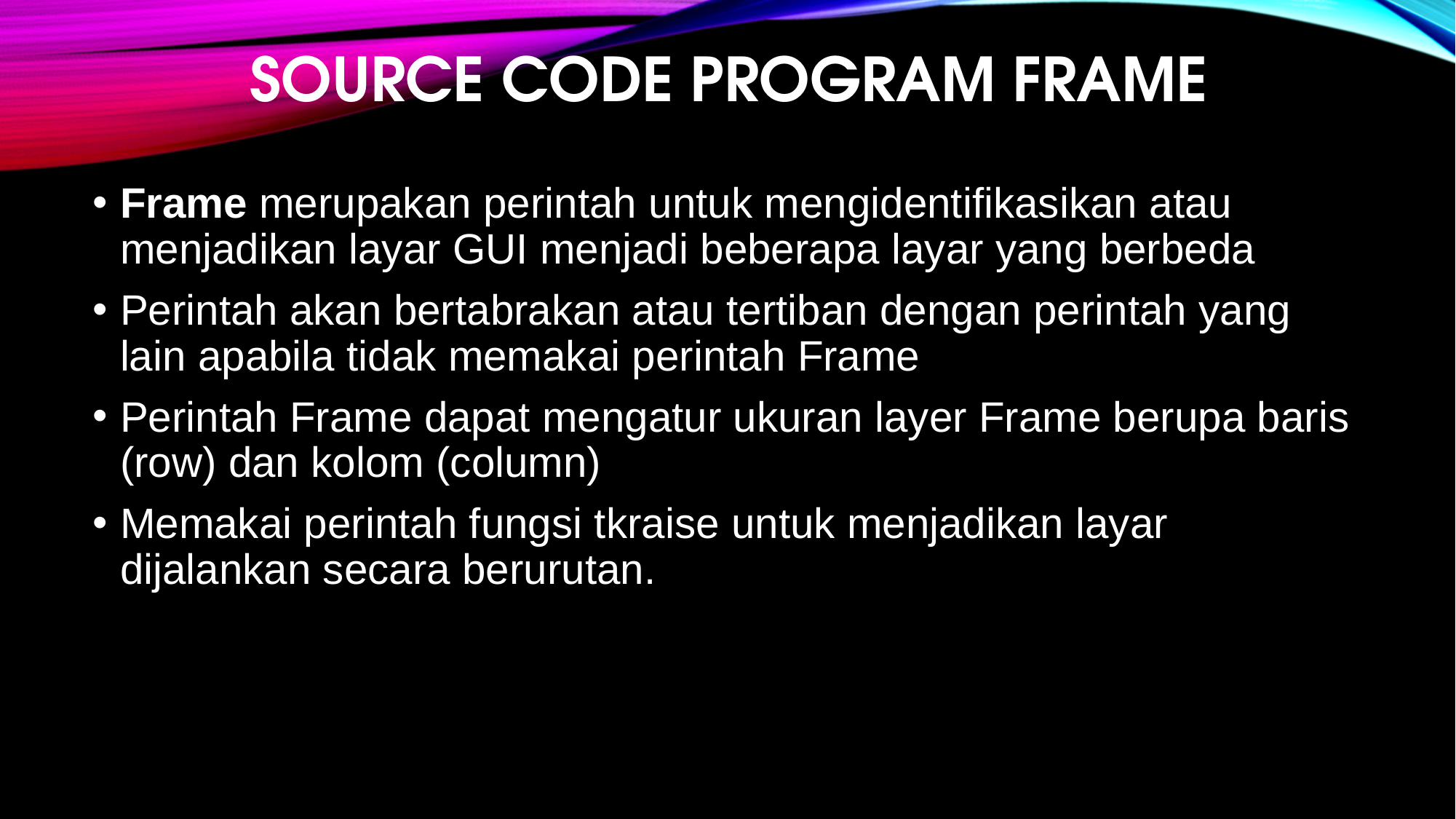

# SOURCE CODE PROGRAM FRAME
Frame merupakan perintah untuk mengidentifikasikan atau menjadikan layar GUI menjadi beberapa layar yang berbeda
Perintah akan bertabrakan atau tertiban dengan perintah yang lain apabila tidak memakai perintah Frame
Perintah Frame dapat mengatur ukuran layer Frame berupa baris (row) dan kolom (column)
Memakai perintah fungsi tkraise untuk menjadikan layar dijalankan secara berurutan.